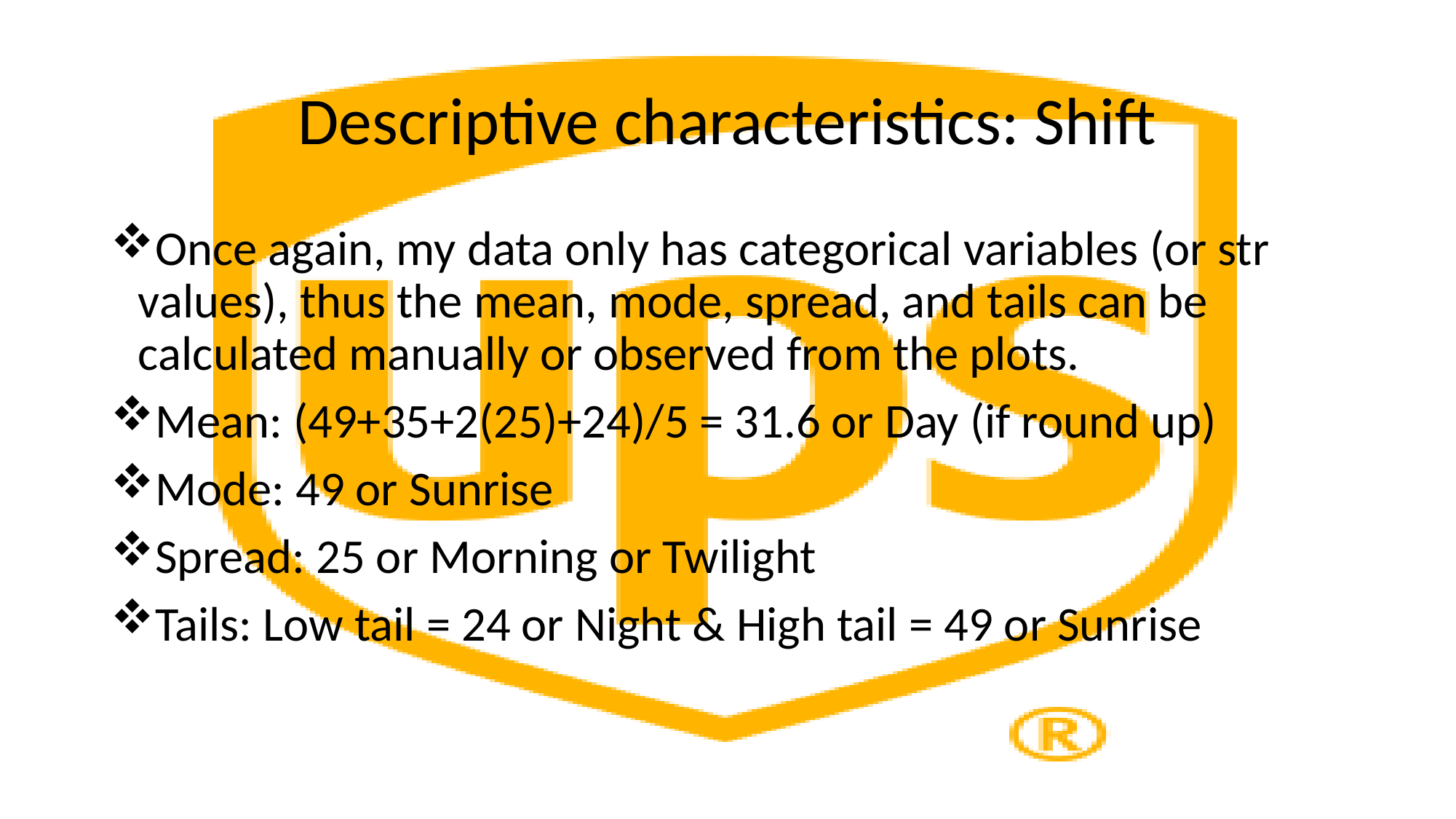

# Descriptive characteristics: Shift
Once again, my data only has categorical variables (or str values), thus the mean, mode, spread, and tails can be calculated manually or observed from the plots.
Mean: (49+35+2(25)+24)/5 = 31.6 or Day (if round up)
Mode: 49 or Sunrise
Spread: 25 or Morning or Twilight
Tails: Low tail = 24 or Night & High tail = 49 or Sunrise